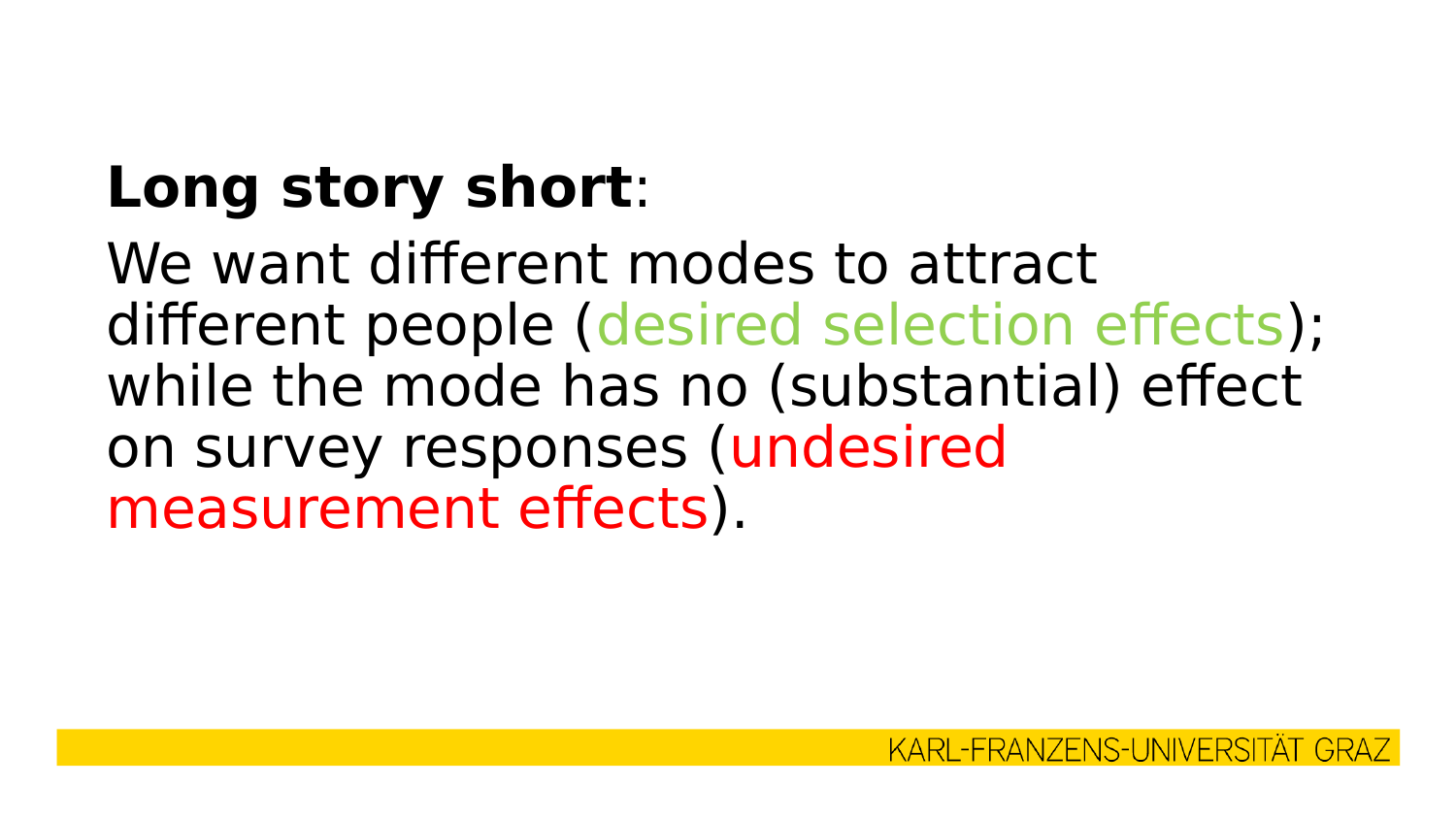

Long story short:
We want different modes to attract different people (desired selection effects); while the mode has no (substantial) effect on survey responses (undesired measurement effects).